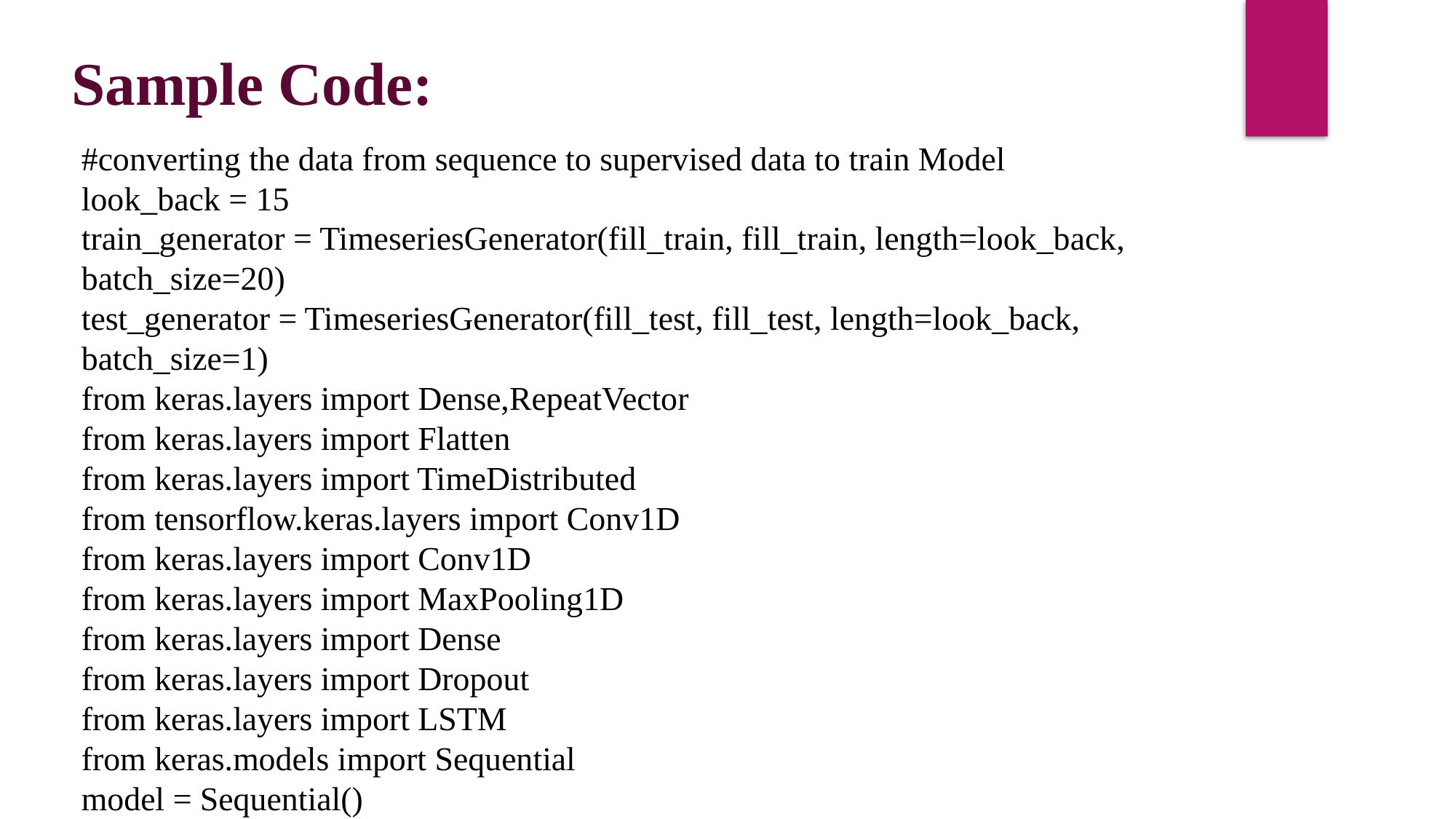

Sample Code:
#converting the data from sequence to supervised data to train Model
look_back = 15
train_generator = TimeseriesGenerator(fill_train, fill_train, length=look_back, batch_size=20)
test_generator = TimeseriesGenerator(fill_test, fill_test, length=look_back, batch_size=1)
from keras.layers import Dense,RepeatVector
from keras.layers import Flatten
from keras.layers import TimeDistributed
from tensorflow.keras.layers import Conv1D
from keras.layers import Conv1D
from keras.layers import MaxPooling1D
from keras.layers import Dense
from keras.layers import Dropout
from keras.layers import LSTM
from keras.models import Sequential
model = Sequential()